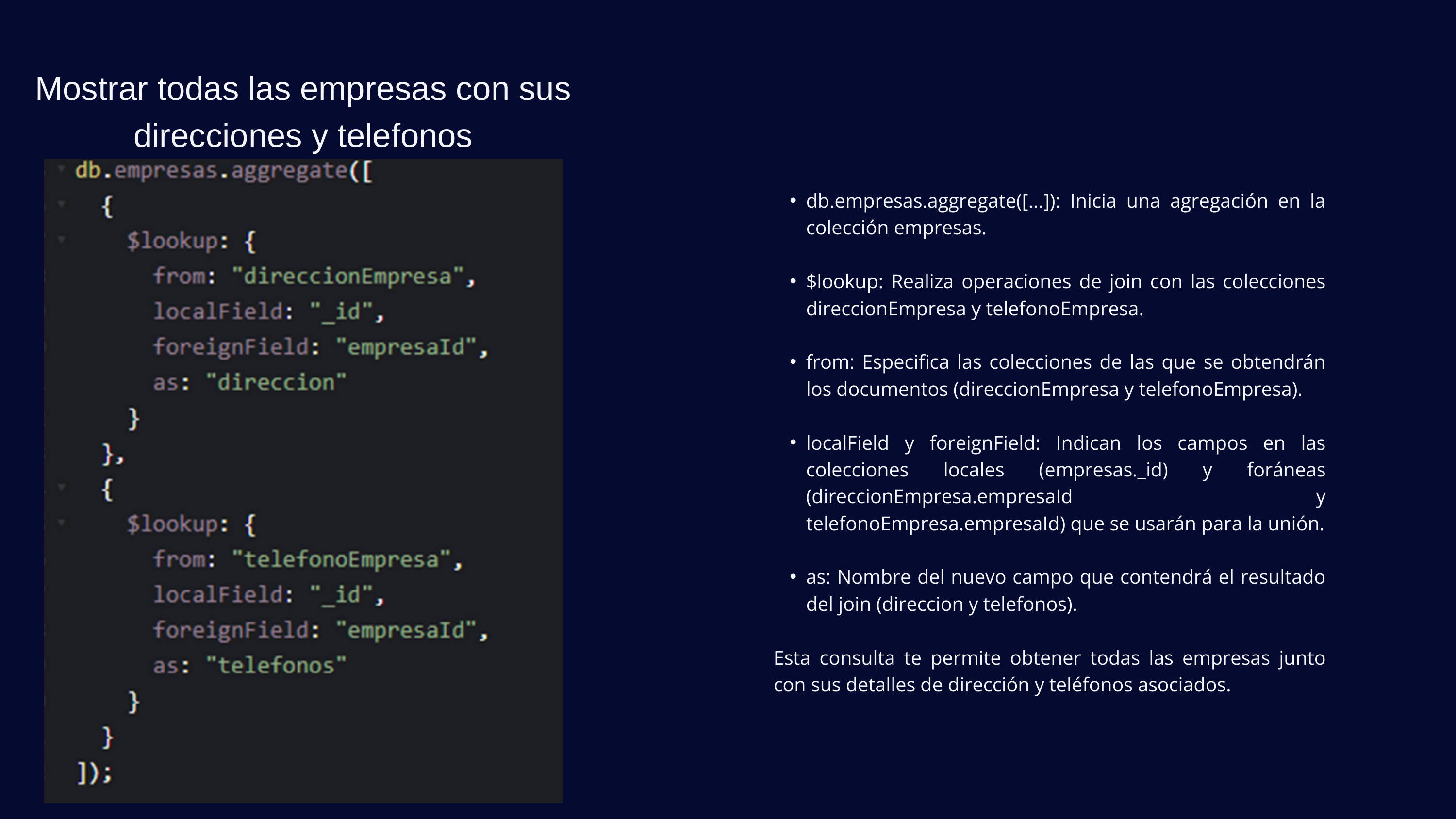

Mostrar todas las empresas con sus direcciones y telefonos

db.empresas.aggregate([...]): Inicia una agregación en la colección empresas.

$lookup: Realiza operaciones de join con las colecciones direccionEmpresa y telefonoEmpresa.

from: Especifica las colecciones de las que se obtendrán los documentos (direccionEmpresa y telefonoEmpresa).

localField y foreignField: Indican los campos en las colecciones locales (empresas._id) y foráneas (direccionEmpresa.empresaId y telefonoEmpresa.empresaId) que se usarán para la unión.

as: Nombre del nuevo campo que contendrá el resultado del join (direccion y telefonos).

Esta consulta te permite obtener todas las empresas junto con sus detalles de dirección y teléfonos asociados.